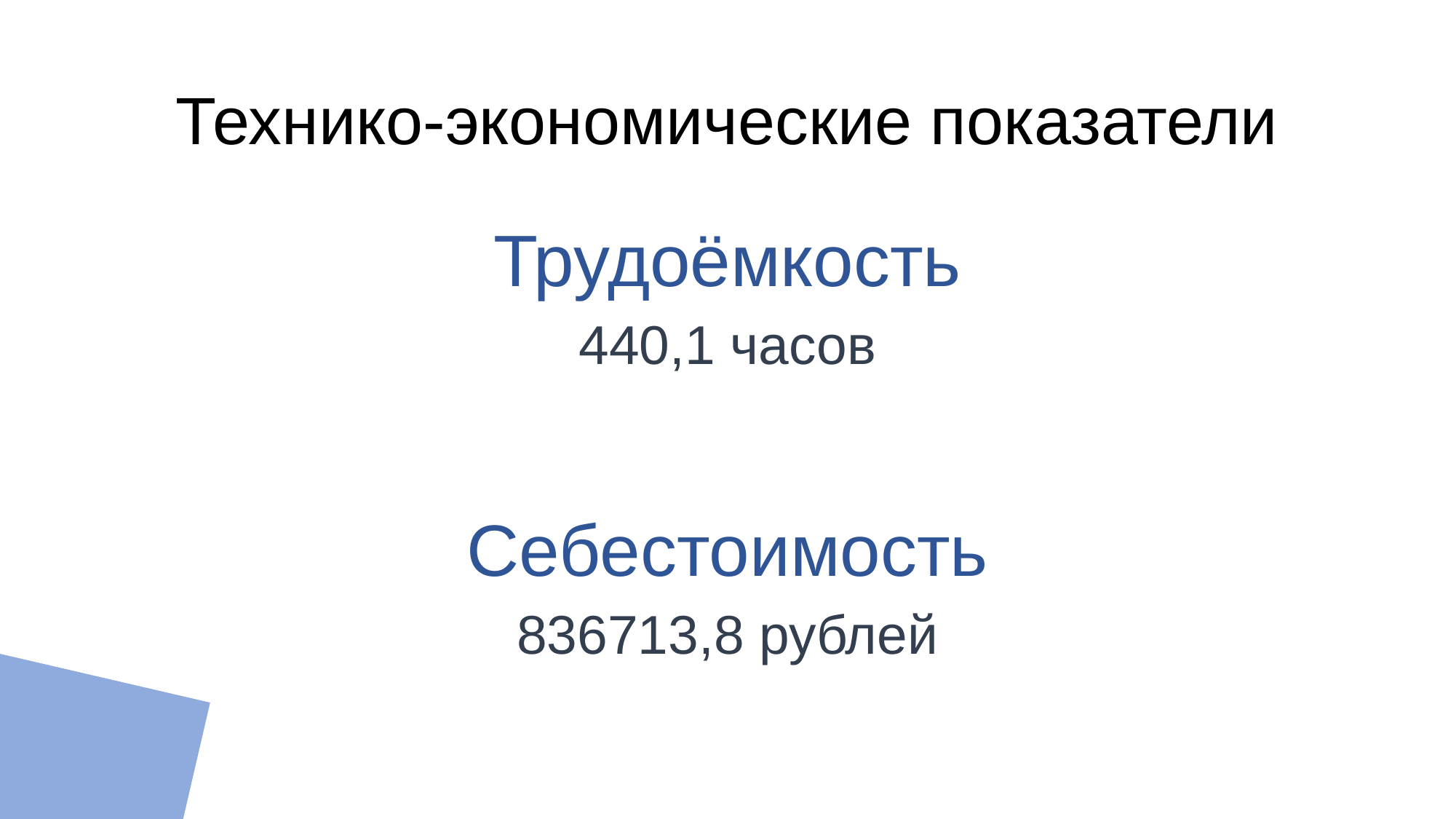

# Технико-экономические показатели
Трудоёмкость
440,1 часов

Себестоимость
836713,8 рублей